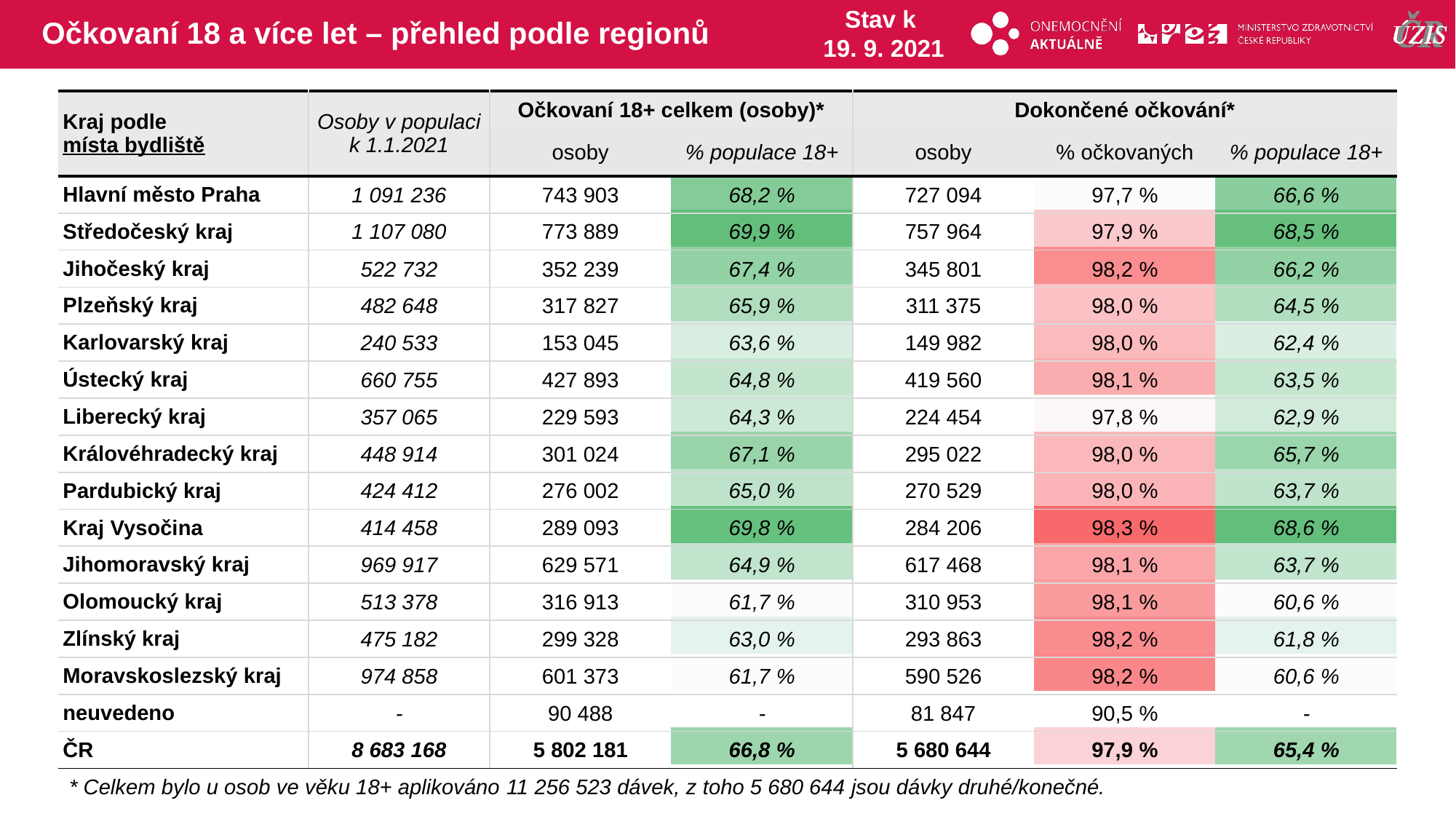

# Očkovaní 18 a více let – přehled podle regionů
Stav k
19. 9. 2021
| Kraj podle místa bydliště | Osoby v populaci k 1.1.2021 | Očkovaní 18+ celkem (osoby)\* |  | Dokončené očkování\* |  |  |
| --- | --- | --- | --- | --- | --- | --- |
|  |  | osoby | % populace 18+ | osoby | % očkovaných | % populace 18+ |
| Hlavní město Praha | 1 091 236 | 743 903 | 68,2 % | 727 094 | 97,7 % | 66,6 % |
| Středočeský kraj | 1 107 080 | 773 889 | 69,9 % | 757 964 | 97,9 % | 68,5 % |
| Jihočeský kraj | 522 732 | 352 239 | 67,4 % | 345 801 | 98,2 % | 66,2 % |
| Plzeňský kraj | 482 648 | 317 827 | 65,9 % | 311 375 | 98,0 % | 64,5 % |
| Karlovarský kraj | 240 533 | 153 045 | 63,6 % | 149 982 | 98,0 % | 62,4 % |
| Ústecký kraj | 660 755 | 427 893 | 64,8 % | 419 560 | 98,1 % | 63,5 % |
| Liberecký kraj | 357 065 | 229 593 | 64,3 % | 224 454 | 97,8 % | 62,9 % |
| Královéhradecký kraj | 448 914 | 301 024 | 67,1 % | 295 022 | 98,0 % | 65,7 % |
| Pardubický kraj | 424 412 | 276 002 | 65,0 % | 270 529 | 98,0 % | 63,7 % |
| Kraj Vysočina | 414 458 | 289 093 | 69,8 % | 284 206 | 98,3 % | 68,6 % |
| Jihomoravský kraj | 969 917 | 629 571 | 64,9 % | 617 468 | 98,1 % | 63,7 % |
| Olomoucký kraj | 513 378 | 316 913 | 61,7 % | 310 953 | 98,1 % | 60,6 % |
| Zlínský kraj | 475 182 | 299 328 | 63,0 % | 293 863 | 98,2 % | 61,8 % |
| Moravskoslezský kraj | 974 858 | 601 373 | 61,7 % | 590 526 | 98,2 % | 60,6 % |
| neuvedeno | - | 90 488 | - | 81 847 | 90,5 % | - |
| ČR | 8 683 168 | 5 802 181 | 66,8 % | 5 680 644 | 97,9 % | 65,4 % |
|  |  |  |  |  |  |
| --- | --- | --- | --- | --- | --- |
|  |  |  |  |  |  |
|  |  |  |  |  |  |
|  |  |  |  |  |  |
|  |  |  |  |  |  |
|  |  |  |  |  |  |
|  |  |  |  |  |  |
|  |  |  |  |  |  |
|  |  |  |  |  |  |
|  |  |  |  |  |  |
|  |  |  |  |  |  |
|  |  |  |  |  |  |
|  |  |  |  |  |  |
|  |  |  |  |  |  |
|  |  |  |  |  |  |
|  |  |  |  |  |  |
* Celkem bylo u osob ve věku 18+ aplikováno 11 256 523 dávek, z toho 5 680 644 jsou dávky druhé/konečné.